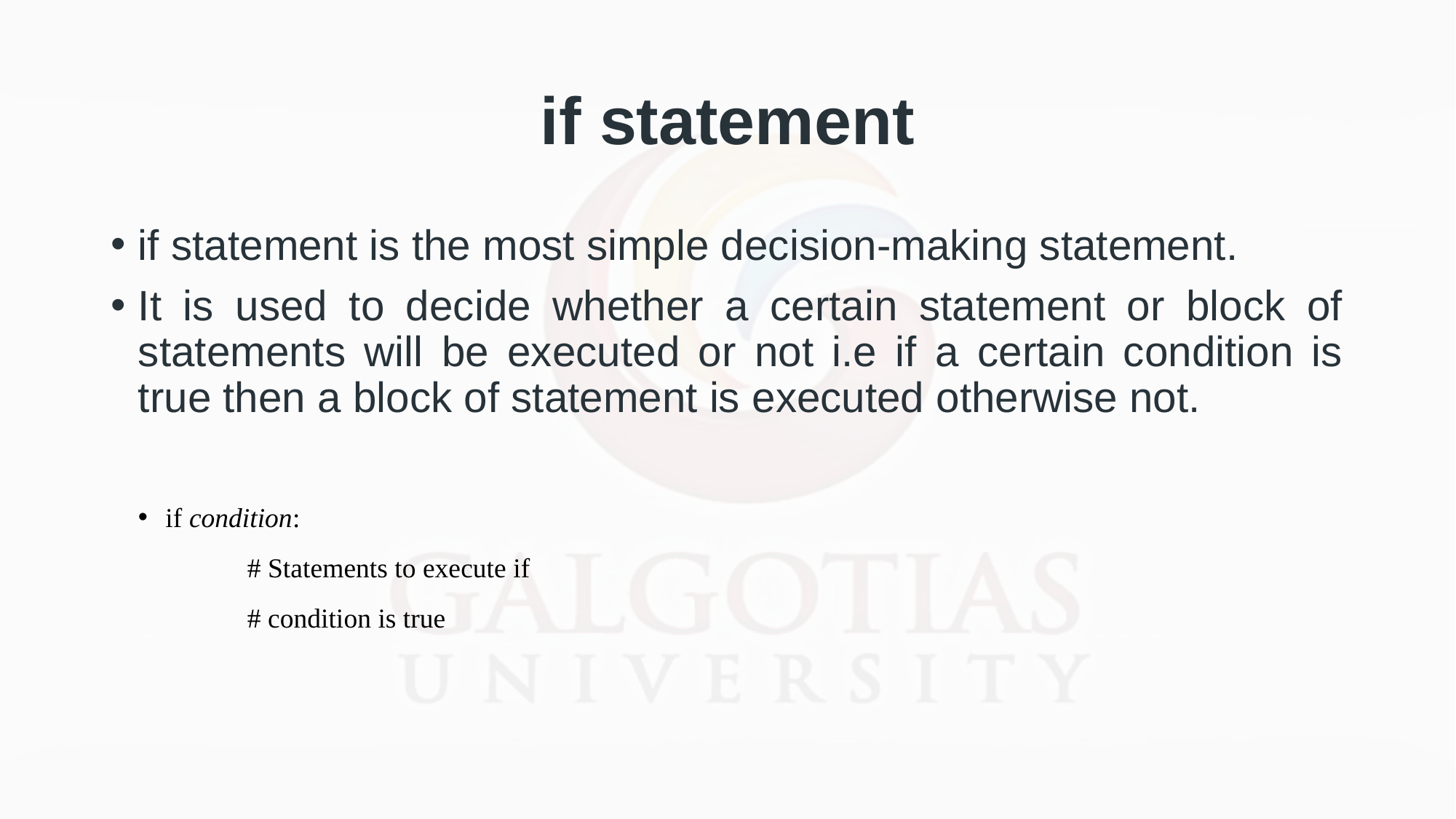

# if statement
if statement is the most simple decision-making statement.
It is used to decide whether a certain statement or block of statements will be executed or not i.e if a certain condition is true then a block of statement is executed otherwise not.

if condition:
	# Statements to execute if
	# condition is true